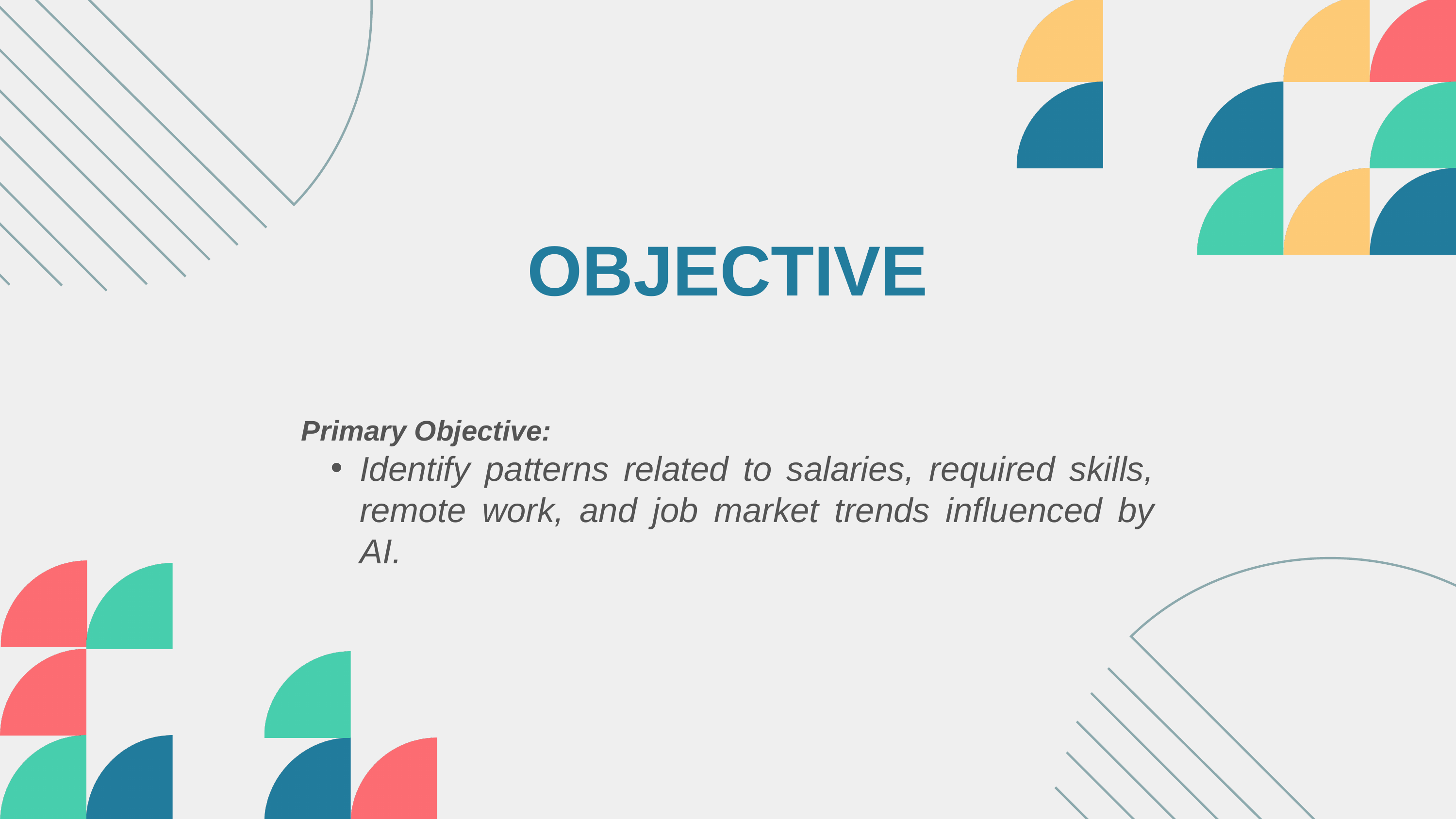

OBJECTIVE
Primary Objective:
Identify patterns related to salaries, required skills, remote work, and job market trends influenced by AI.